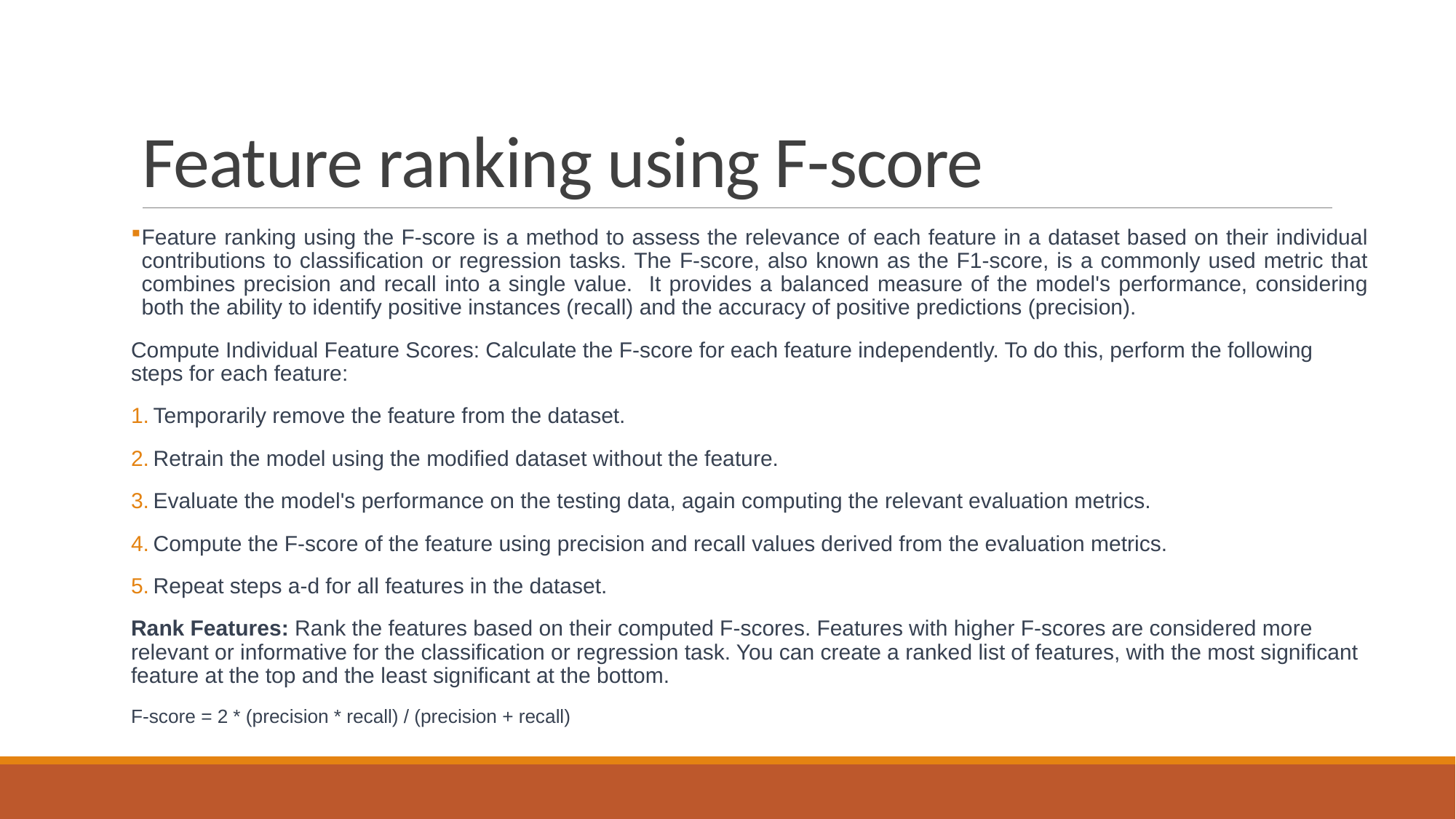

# Feature ranking using F-score
Feature ranking using the F-score is a method to assess the relevance of each feature in a dataset based on their individual contributions to classification or regression tasks. The F-score, also known as the F1-score, is a commonly used metric that combines precision and recall into a single value.  It provides a balanced measure of the model's performance, considering both the ability to identify positive instances (recall) and the accuracy of positive predictions (precision).
Compute Individual Feature Scores: Calculate the F-score for each feature independently. To do this, perform the following steps for each feature:
 Temporarily remove the feature from the dataset.
 Retrain the model using the modified dataset without the feature.
 Evaluate the model's performance on the testing data, again computing the relevant evaluation metrics.
 Compute the F-score of the feature using precision and recall values derived from the evaluation metrics.
 Repeat steps a-d for all features in the dataset.
Rank Features: Rank the features based on their computed F-scores. Features with higher F-scores are considered more relevant or informative for the classification or regression task. You can create a ranked list of features, with the most significant feature at the top and the least significant at the bottom.
F-score = 2 * (precision * recall) / (precision + recall)